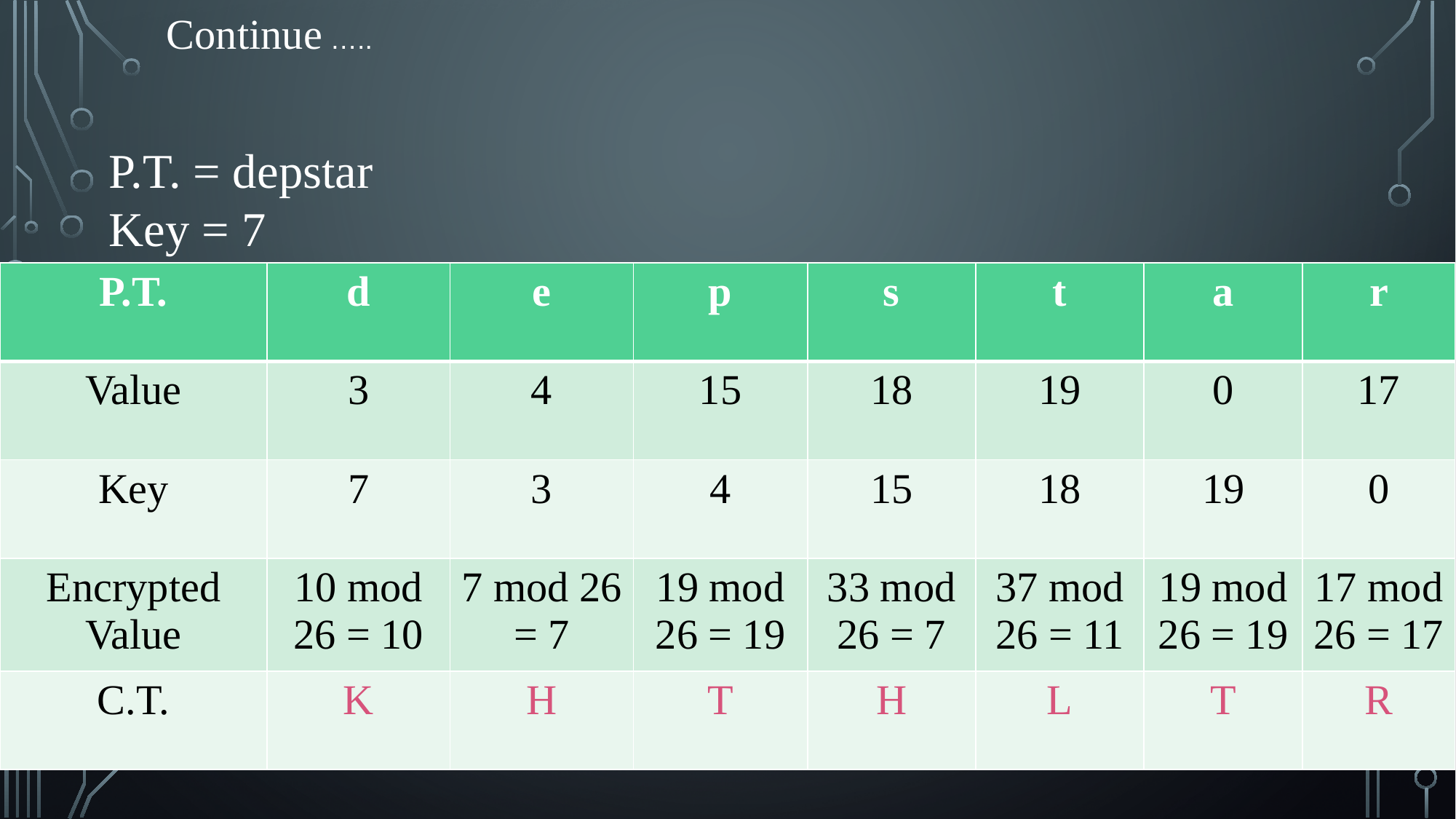

Continue …..
P.T. = depstar
Key = 7
| P.T. | d | e | p | s | t | a | r |
| --- | --- | --- | --- | --- | --- | --- | --- |
| Value | 3 | 4 | 15 | 18 | 19 | 0 | 17 |
| Key | 7 | 3 | 4 | 15 | 18 | 19 | 0 |
| Encrypted Value | 10 mod 26 = 10 | 7 mod 26 = 7 | 19 mod 26 = 19 | 33 mod 26 = 7 | 37 mod 26 = 11 | 19 mod 26 = 19 | 17 mod 26 = 17 |
| C.T. | K | H | T | H | L | T | R |